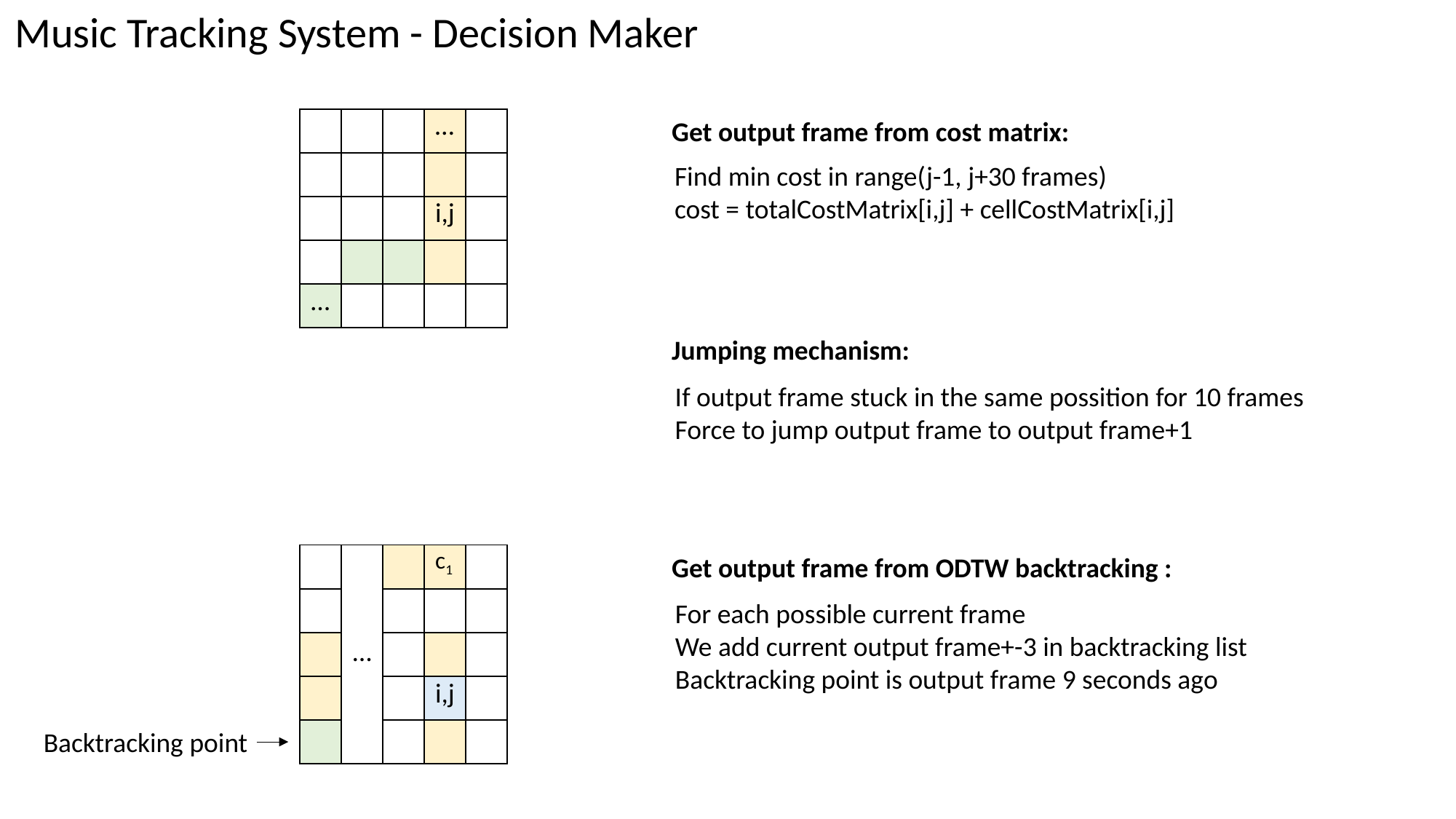

Music Tracking System - Decision Maker
|  |  |  | … |  |
| --- | --- | --- | --- | --- |
|  |  |  |  |  |
|  |  |  | i,j |  |
|  |  |  |  |  |
| … |  |  |  |  |
Get output frame from cost matrix:
Find min cost in range(j-1, j+30 frames)
cost = totalCostMatrix[i,j] + cellCostMatrix[i,j]
Jumping mechanism:
If output frame stuck in the same possition for 10 frames
Force to jump output frame to output frame+1
|  | … |  | c1 |  |
| --- | --- | --- | --- | --- |
|  |  |  |  |  |
|  | … |  |  |  |
|  |  |  | i,j |  |
|  |  |  |  |  |
Get output frame from ODTW backtracking :
For each possible current frame
We add current output frame+-3 in backtracking list
Backtracking point is output frame 9 seconds ago
Backtracking point